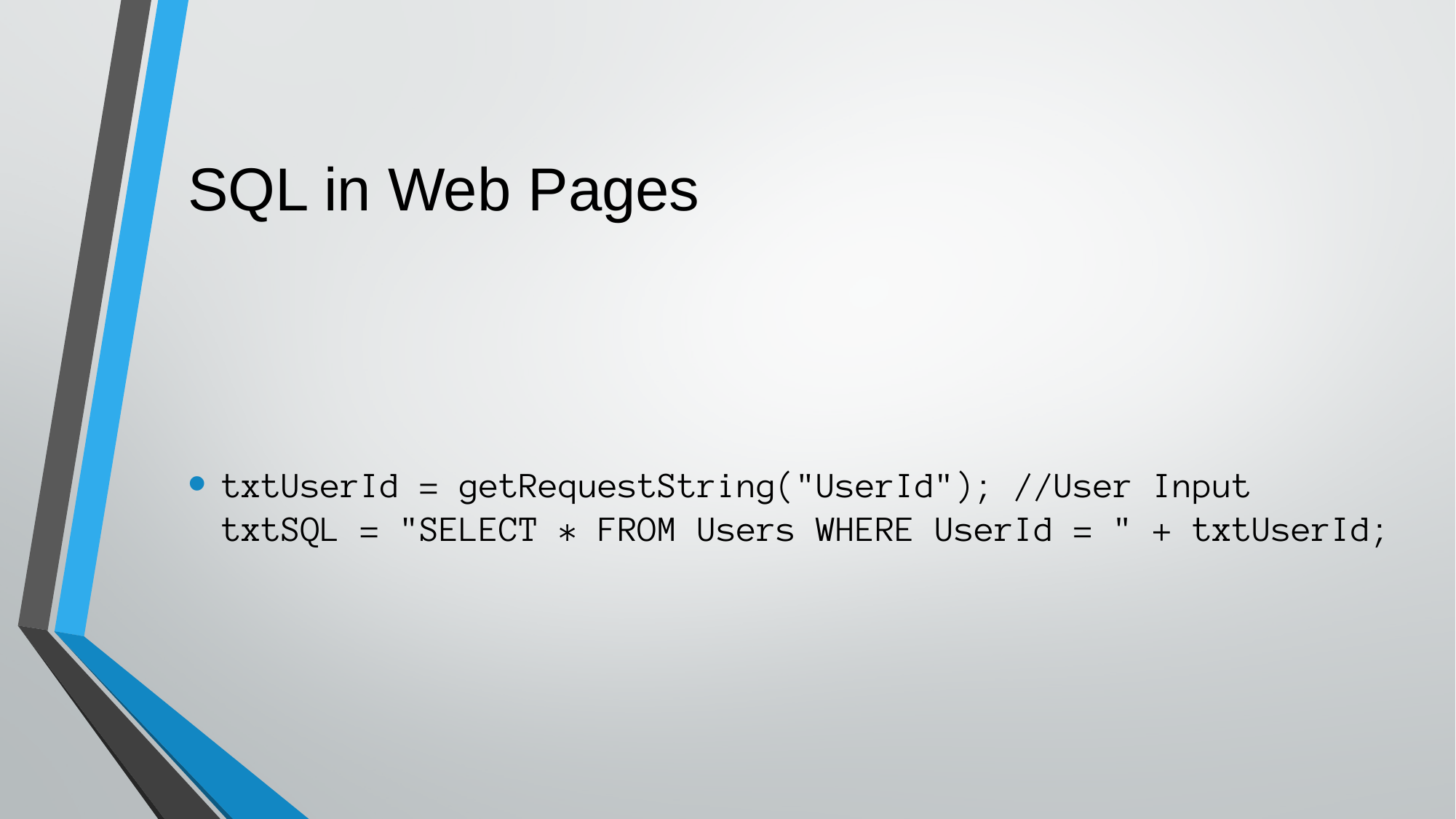

# SQL in Web Pages
txtUserId = getRequestString("UserId"); //User Input
txtSQL = "SELECT * FROM Users WHERE UserId = " + txtUserId;